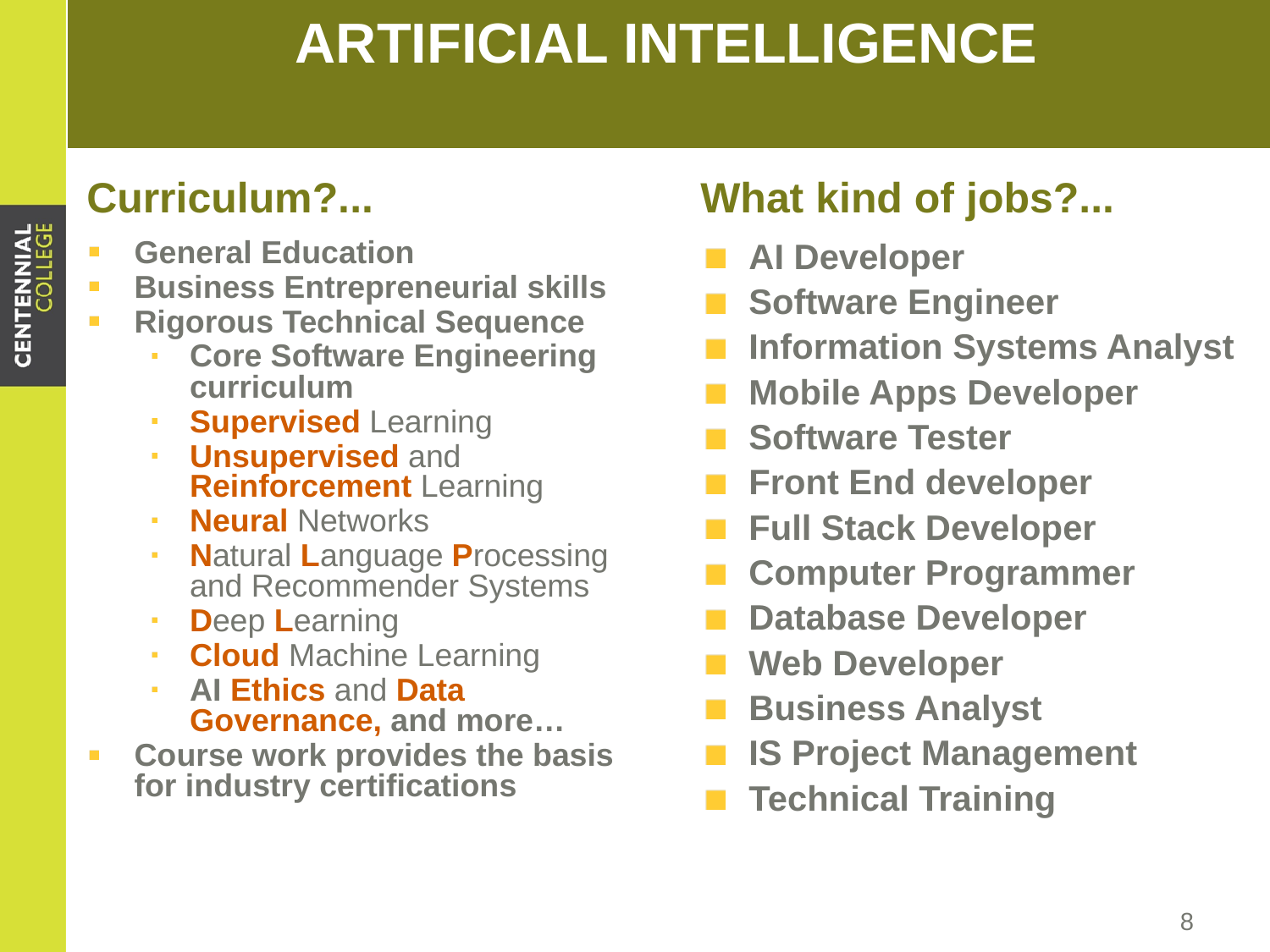

# ARTIFICIAL INTELLIGENCE
Curriculum?...
What kind of jobs?...
General Education
Business Entrepreneurial skills
Rigorous Technical Sequence
Core Software Engineering curriculum
Supervised Learning
Unsupervised and Reinforcement Learning
Neural Networks
Natural Language Processing and Recommender Systems
Deep Learning
Cloud Machine Learning
AI Ethics and Data Governance, and more…
Course work provides the basis for industry certifications
AI Developer
Software Engineer
Information Systems Analyst
Mobile Apps Developer
Software Tester
Front End developer
Full Stack Developer
Computer Programmer
Database Developer
Web Developer
Business Analyst
IS Project Management
Technical Training
8